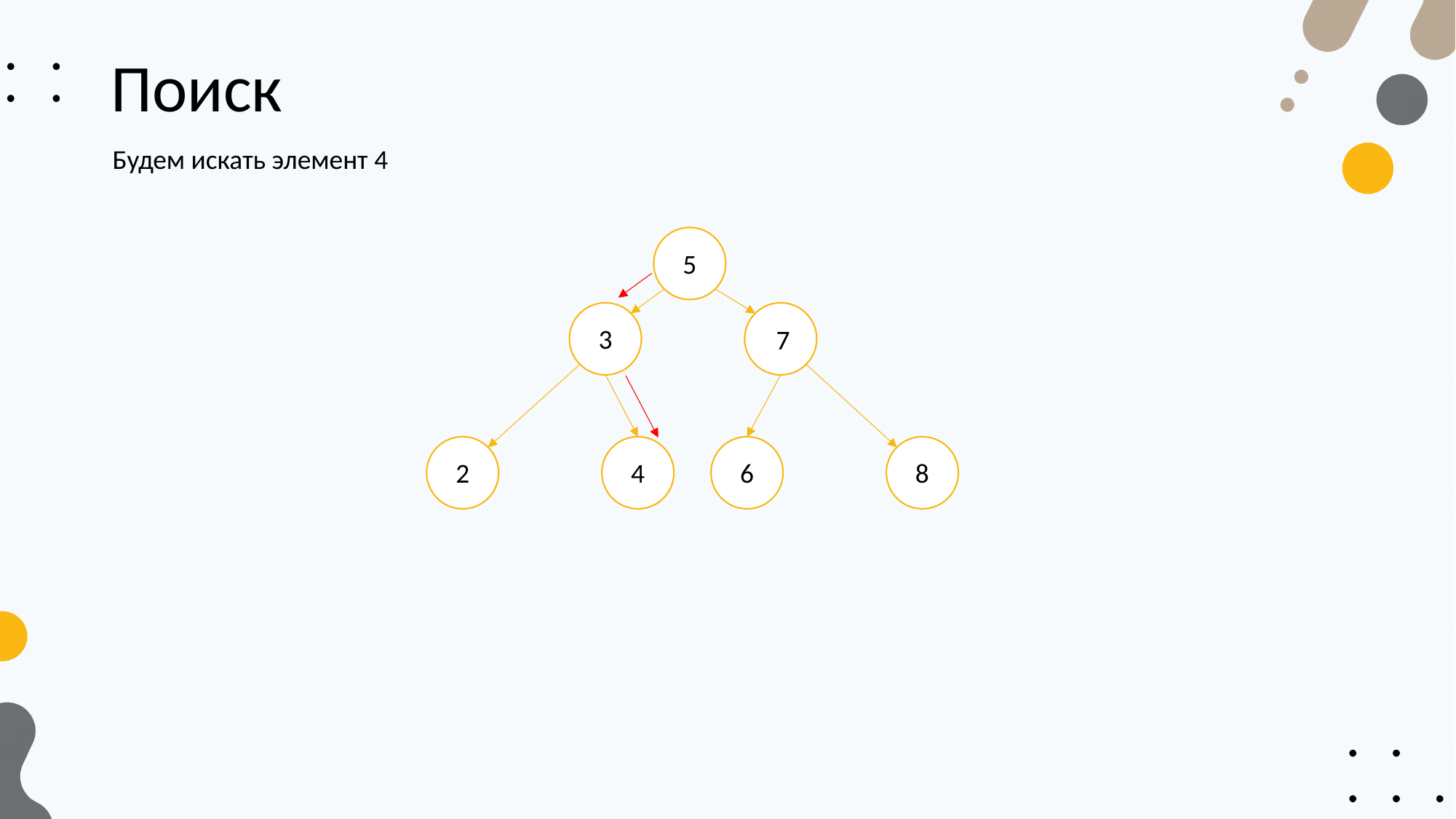

# Поиск
Будем искать элемент 4

5

3
7

2
4
6
8